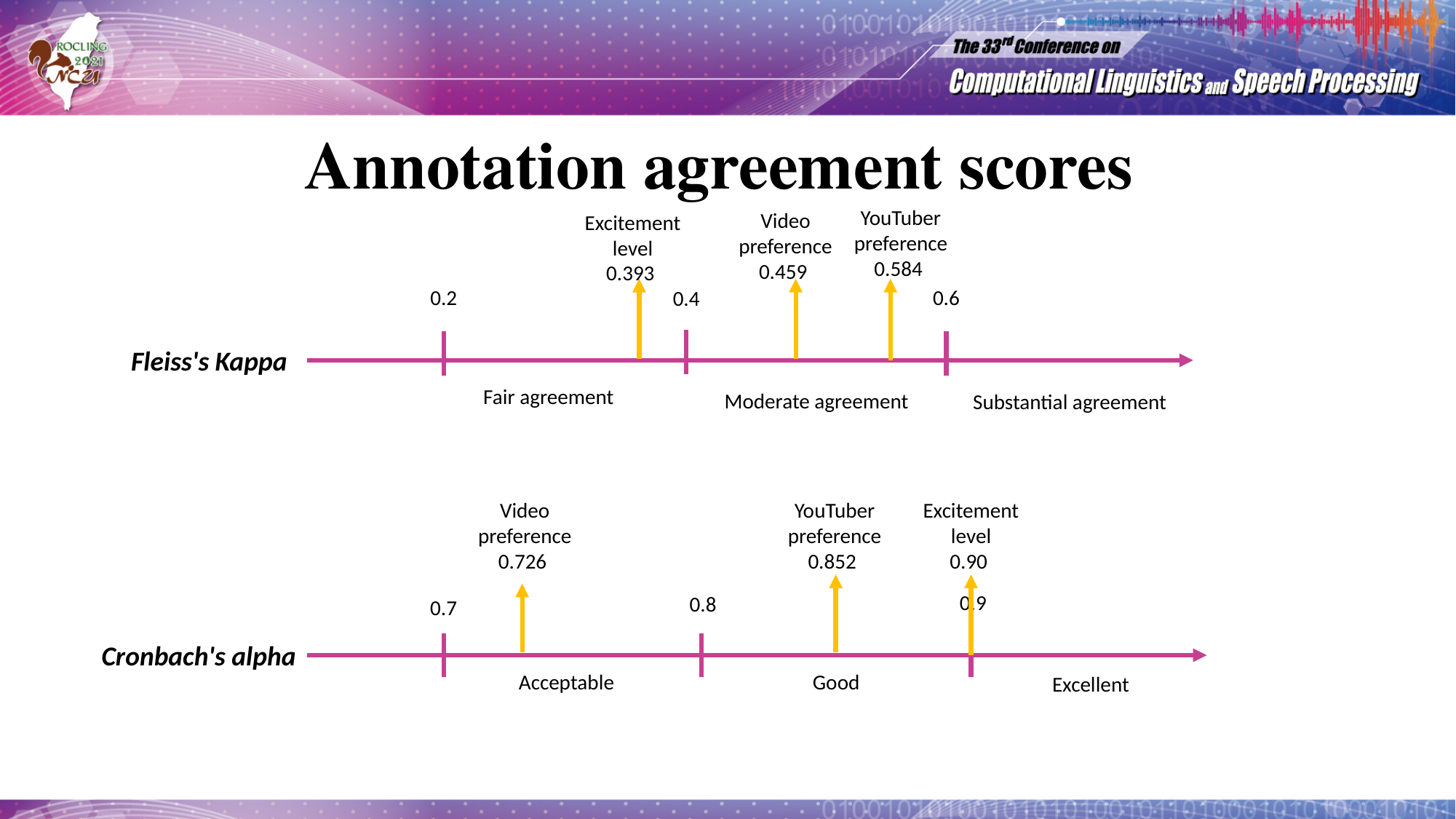

# Annotation agreement scores
YouTuber preference
0.584

Video preference
0.459

Excitement
level
0.393

0.2
0.6
0.4
Fleiss's Kappa
Fair agreement
Moderate agreement
Substantial agreement
Video preference
0.726

YouTuber preference
0.852

Excitement
level
0.90

0.9
0.8
0.7
Cronbach's alpha
Acceptable
Good
Excellent